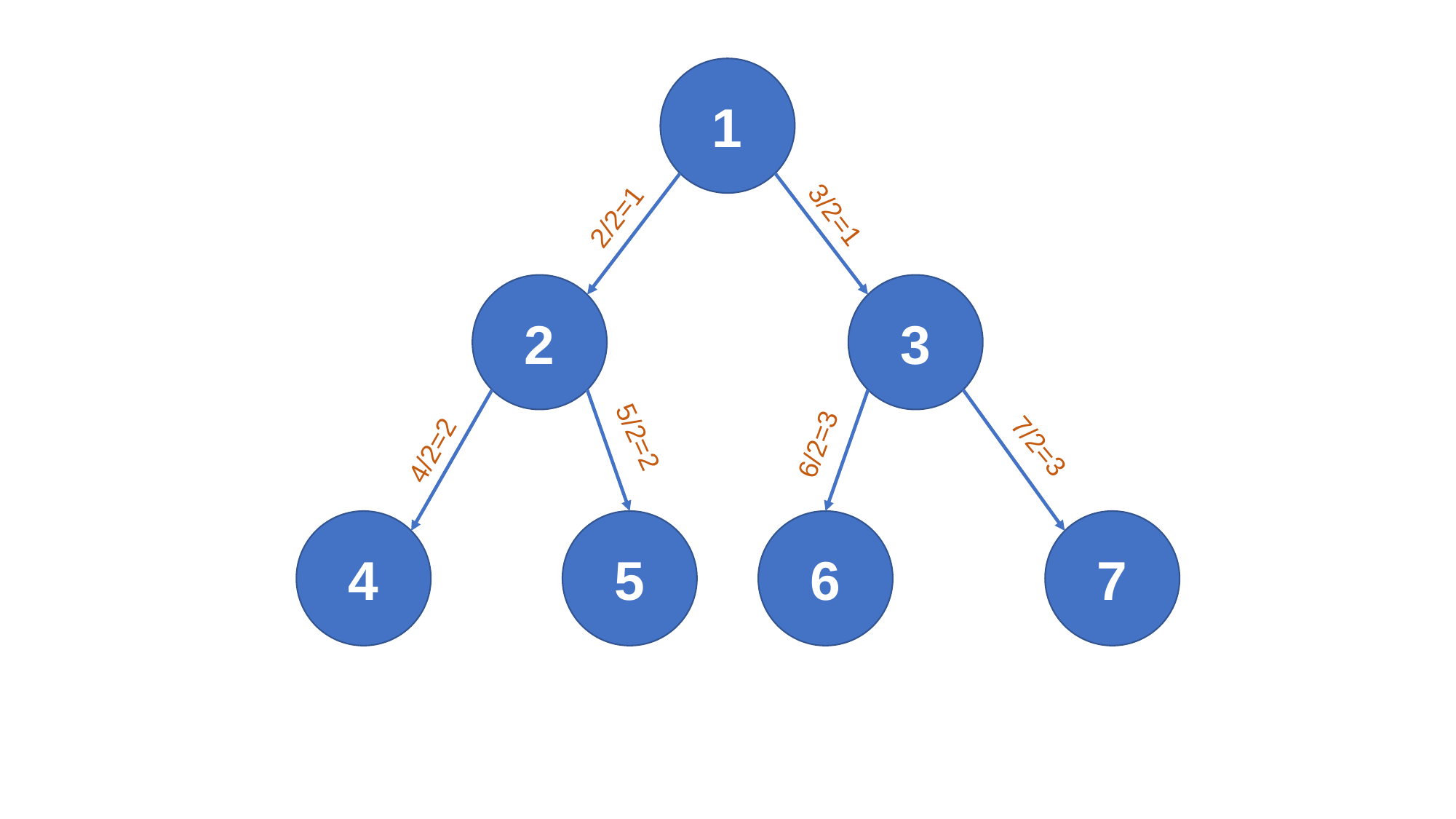

1
2/2=1
3/2=1
2
3
5/2=2
6/2=3
7/2=3
4/2=2
4
5
6
7